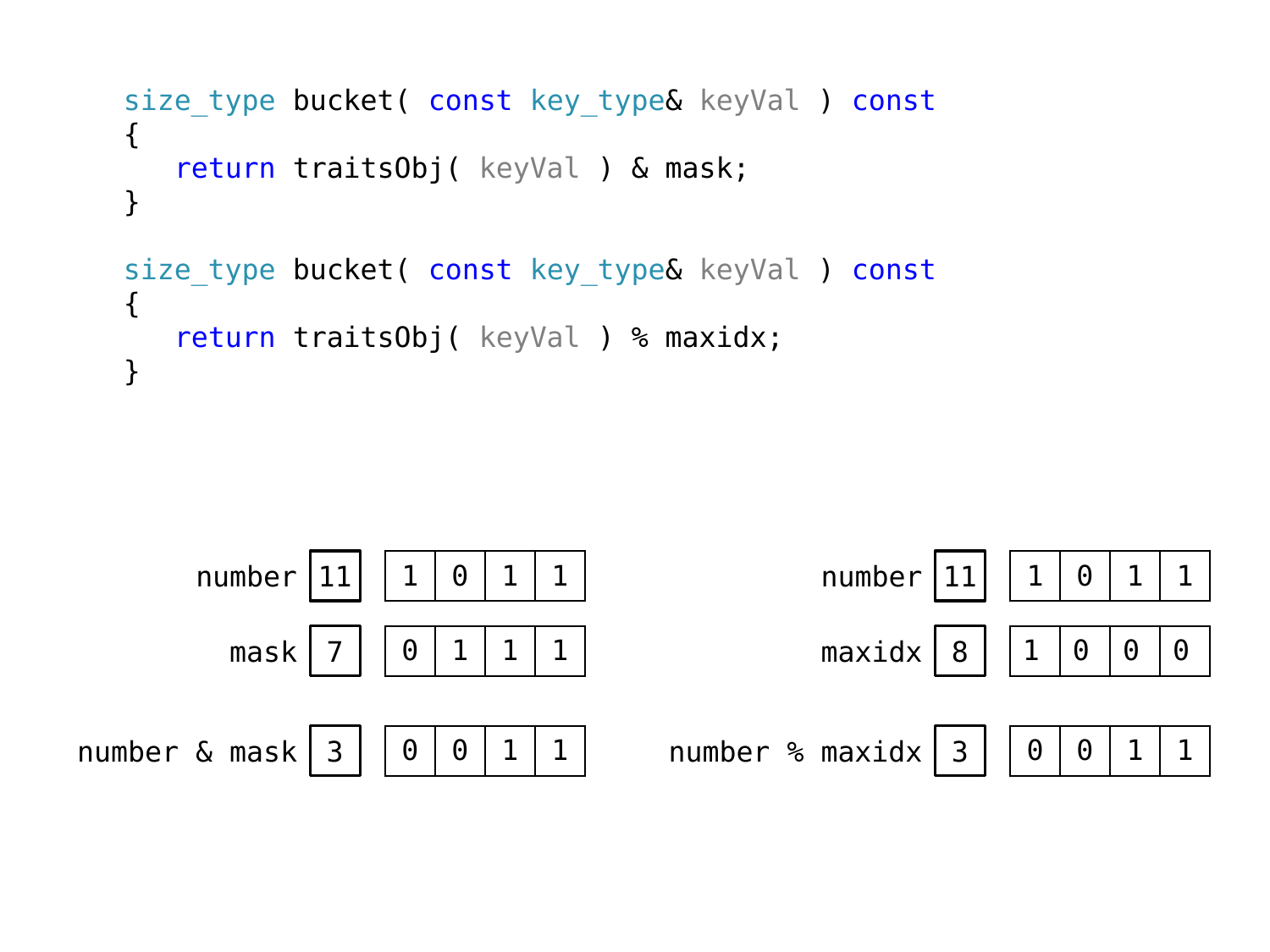

size_type bucket( const key_type& keyVal ) const
   {
      return traitsObj( keyVal ) & mask;
   }

   size_type bucket( const key_type& keyVal ) const
   {
      return traitsObj( keyVal ) % maxidx;
   }
number
11
| 1 | 0 | 1 | 1 |
| --- | --- | --- | --- |
number
11
| 1 | 0 | 1 | 1 |
| --- | --- | --- | --- |
mask
7
| 0 | 1 | 1 | 1 |
| --- | --- | --- | --- |
maxidx
8
| 1 | 0 | 0 | 0 |
| --- | --- | --- | --- |
number & mask
3
| 0 | 0 | 1 | 1 |
| --- | --- | --- | --- |
number % maxidx
3
| 0 | 0 | 1 | 1 |
| --- | --- | --- | --- |